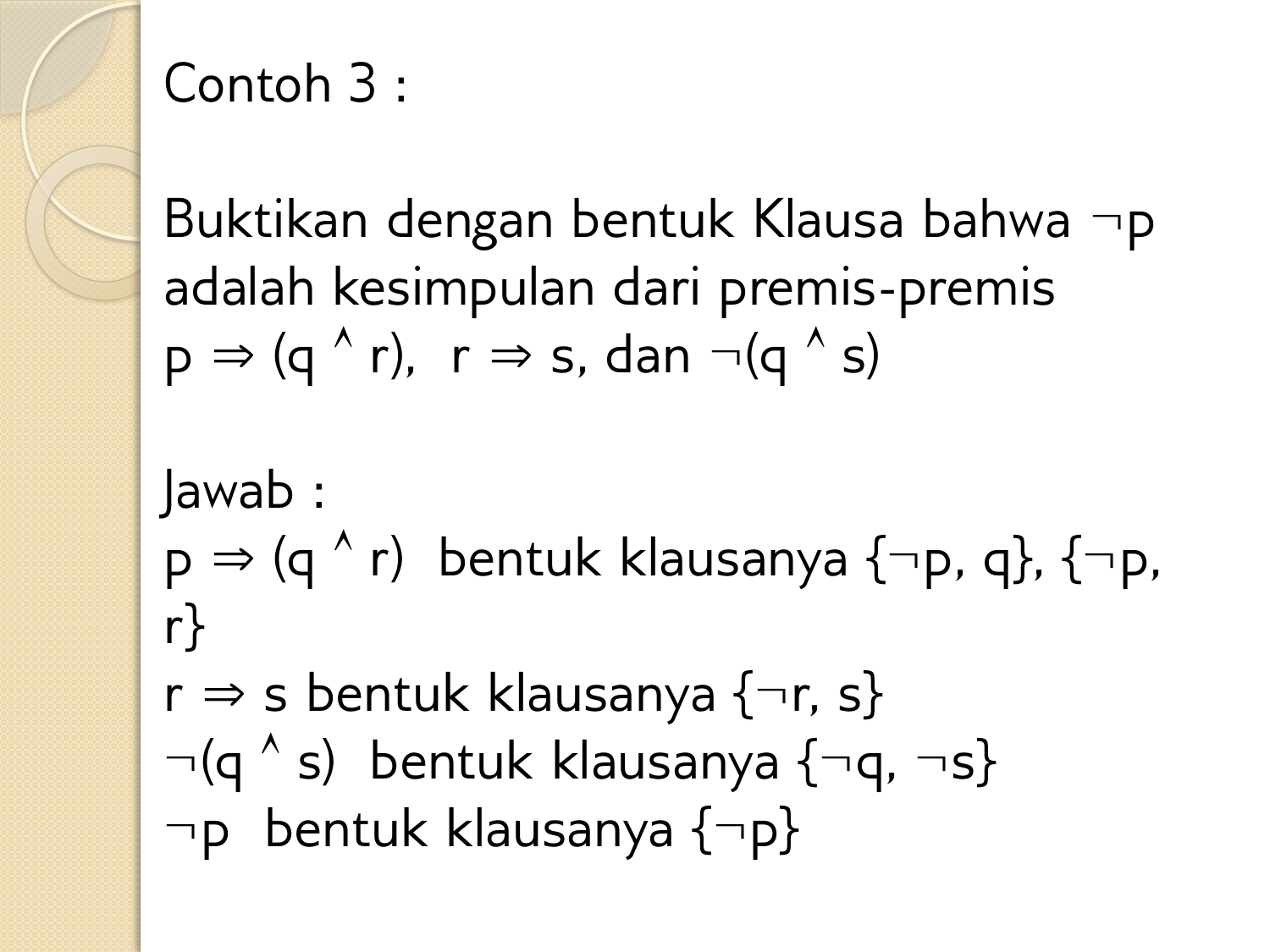

Contoh 3 :

Buktikan dengan bentuk Klausa bahwa ¬p adalah kesimpulan dari premis-premis
p ⇒ (q ∧ r),  r ⇒ s, dan ¬(q ∧ s)

Jawab :
p ⇒ (q ∧ r)  bentuk klausanya {¬p, q}, {¬p, r}
r ⇒ s bentuk klausanya {¬r, s}
¬(q ∧ s)  bentuk klausanya {¬q, ¬s}
¬p  bentuk klausanya {¬p}